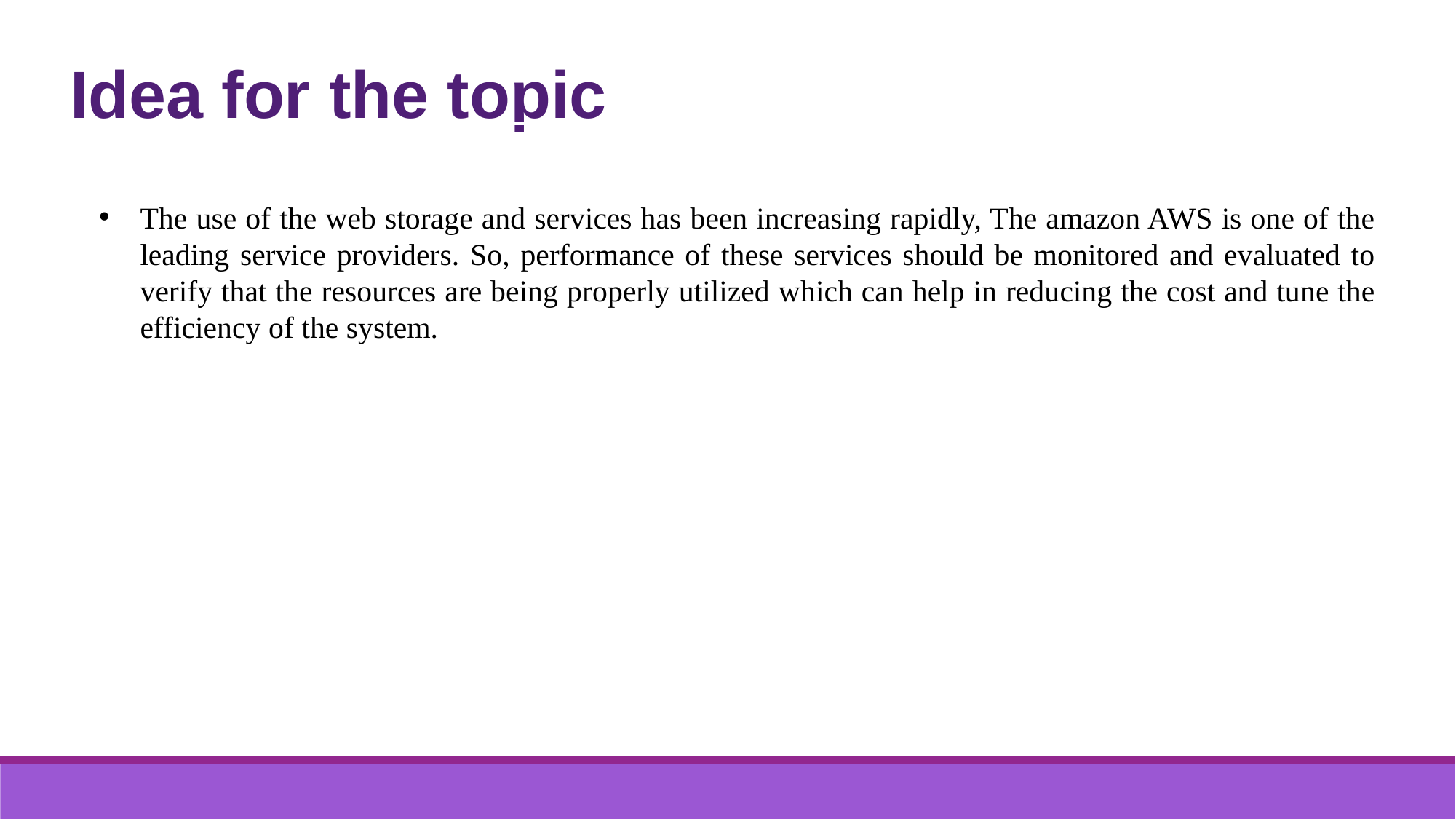

Idea for the topic

The use of the web storage and services has been increasing rapidly, The amazon AWS is one of the leading service providers. So, performance of these services should be monitored and evaluated to verify that the resources are being properly utilized which can help in reducing the cost and tune the efficiency of the system.